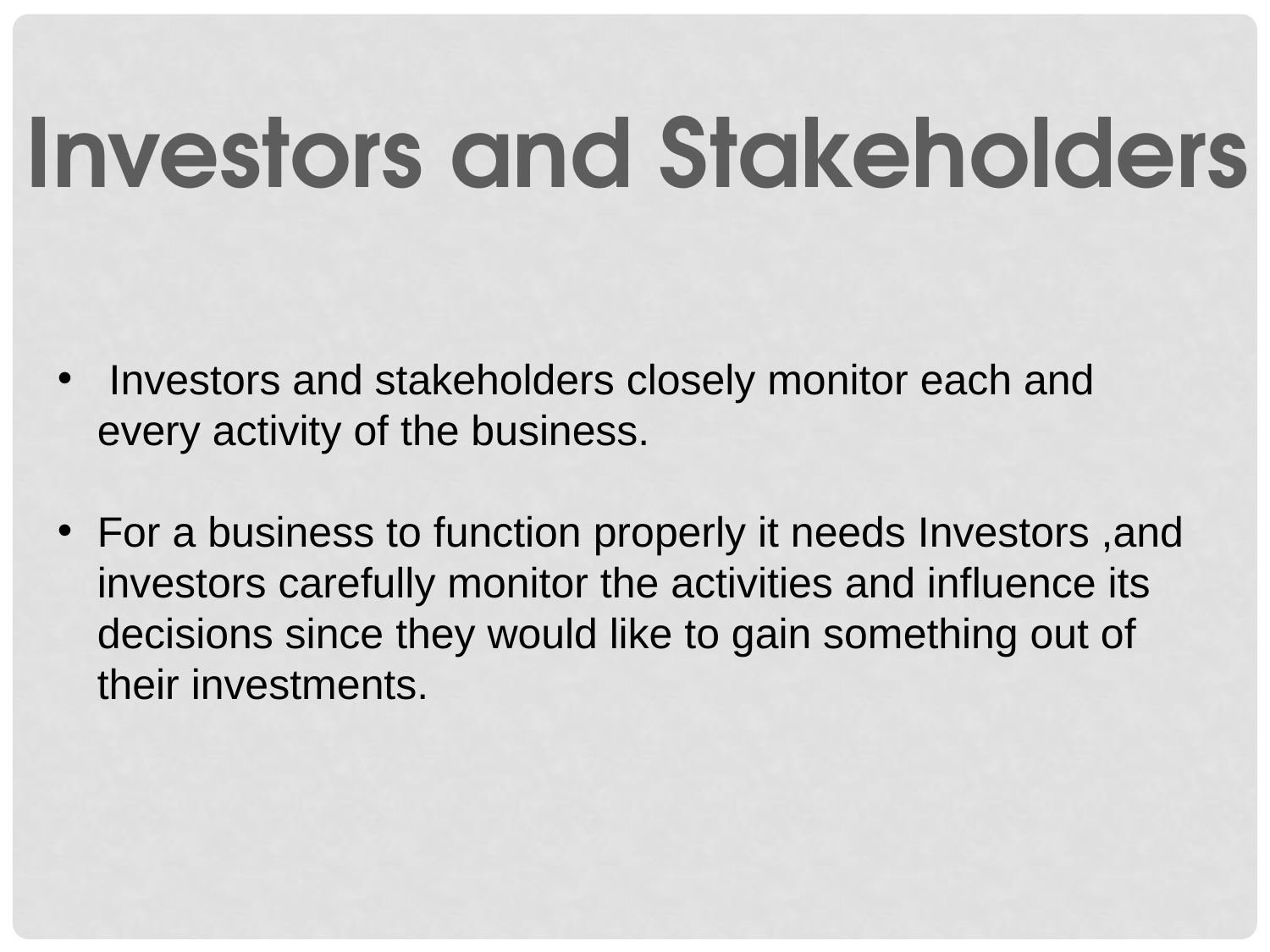

Investors and Stakeholders
 Investors and stakeholders closely monitor each and every activity of the business.

For a business to function properly it needs Investors ,and investors carefully monitor the activities and influence its decisions since they would like to gain something out of their investments.